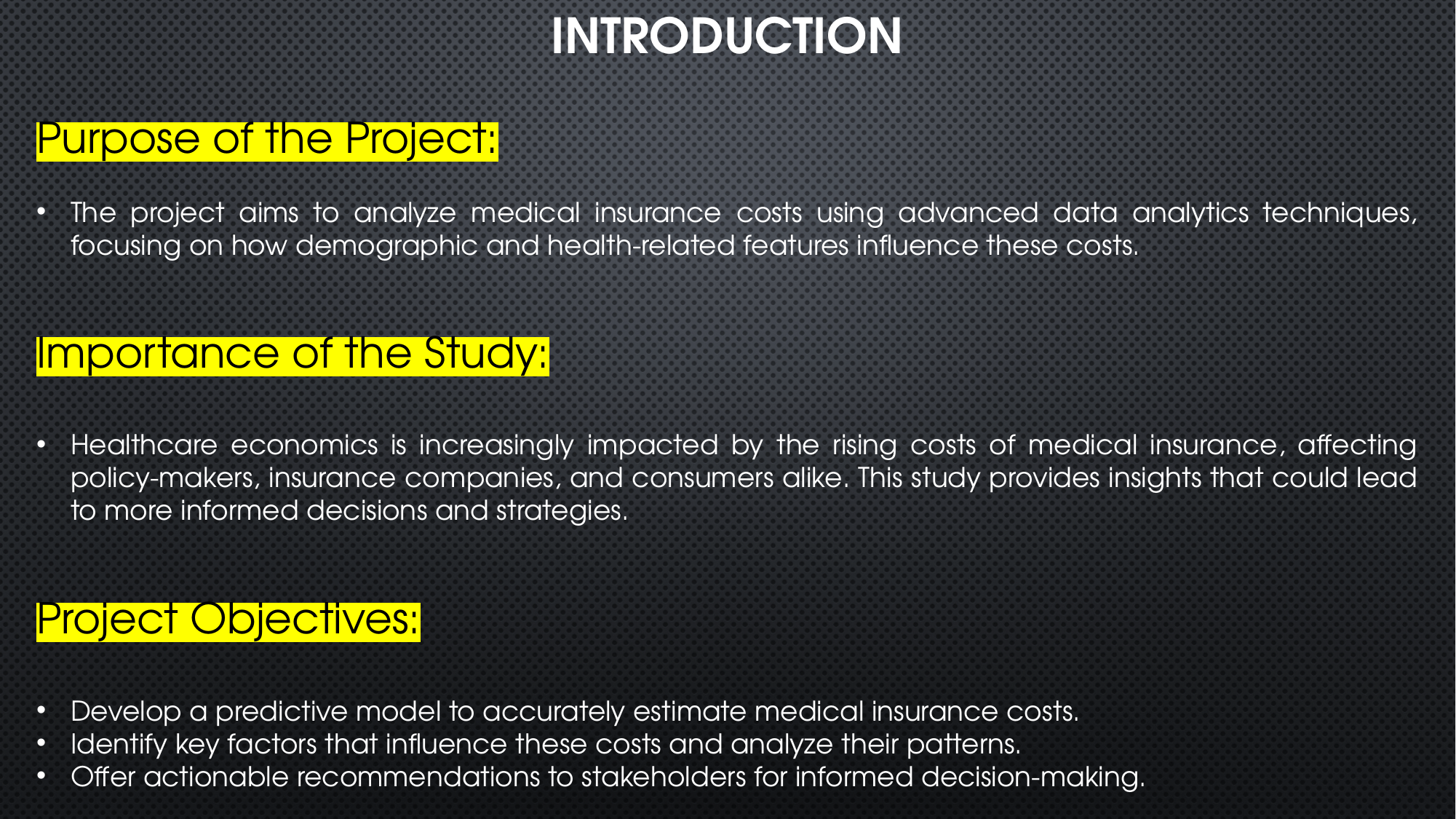

INTRODUCTION
Purpose of the Project:

The project aims to analyze medical insurance costs using advanced data analytics techniques, focusing on how demographic and health-related features influence these costs.

Importance of the Study:

Healthcare economics is increasingly impacted by the rising costs of medical insurance, affecting policy-makers, insurance companies, and consumers alike. This study provides insights that could lead to more informed decisions and strategies.

Project Objectives:

Develop a predictive model to accurately estimate medical insurance costs.
Identify key factors that influence these costs and analyze their patterns.
Offer actionable recommendations to stakeholders for informed decision-making.